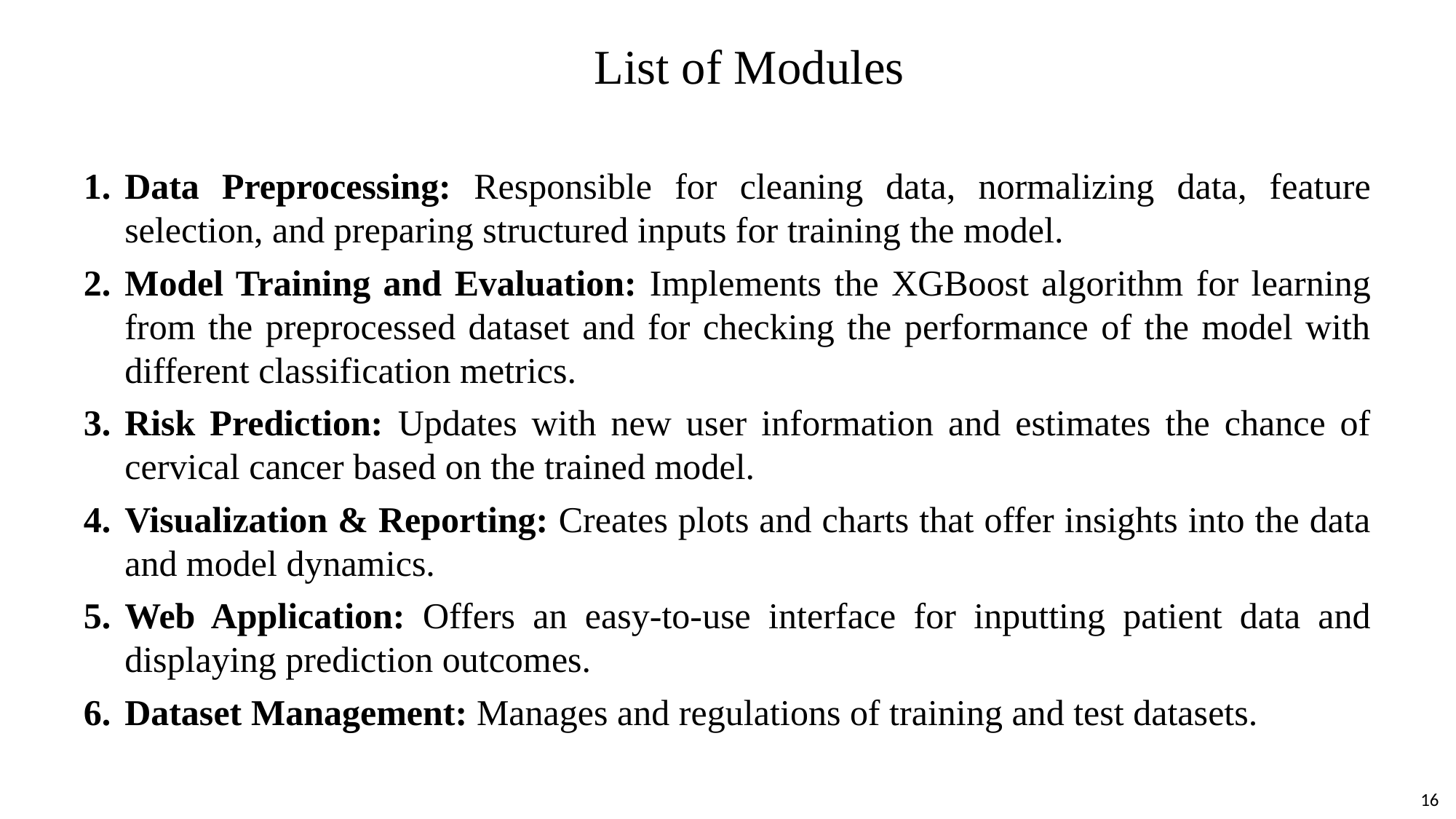

# List of Modules
Data Preprocessing: Responsible for cleaning data, normalizing data, feature selection, and preparing structured inputs for training the model.
Model Training and Evaluation: Implements the XGBoost algorithm for learning from the preprocessed dataset and for checking the performance of the model with different classification metrics.
Risk Prediction: Updates with new user information and estimates the chance of cervical cancer based on the trained model.
Visualization & Reporting: Creates plots and charts that offer insights into the data and model dynamics.
Web Application: Offers an easy-to-use interface for inputting patient data and displaying prediction outcomes.
Dataset Management: Manages and regulations of training and test datasets.